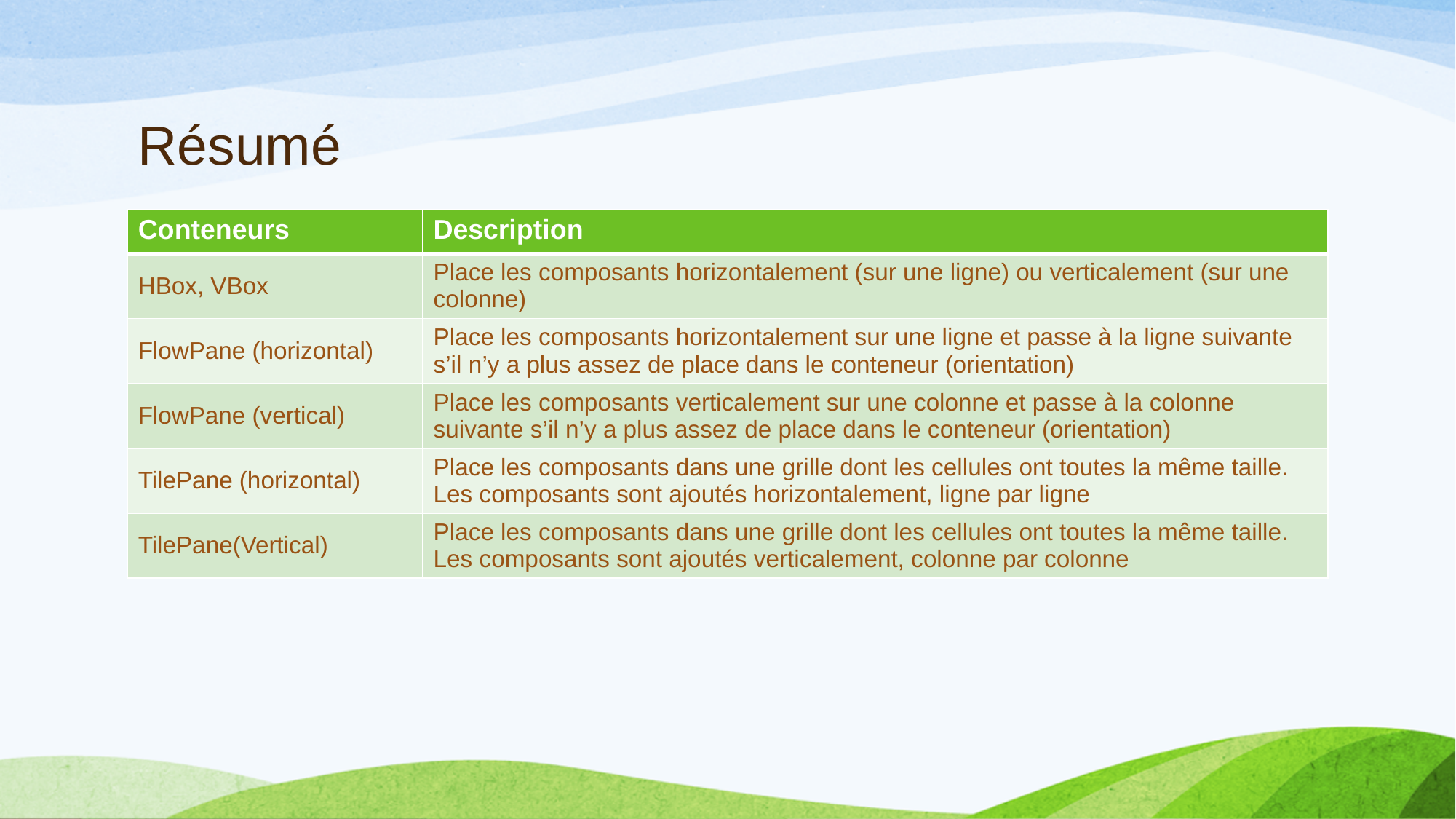

# Résumé
| Conteneurs | Description |
| --- | --- |
| HBox, VBox | Place les composants horizontalement (sur une ligne) ou verticalement (sur une colonne) |
| FlowPane (horizontal) | Place les composants horizontalement sur une ligne et passe à la ligne suivante s’il n’y a plus assez de place dans le conteneur (orientation) |
| FlowPane (vertical) | Place les composants verticalement sur une colonne et passe à la colonne suivante s’il n’y a plus assez de place dans le conteneur (orientation) |
| TilePane (horizontal) | Place les composants dans une grille dont les cellules ont toutes la même taille. Les composants sont ajoutés horizontalement, ligne par ligne |
| TilePane(Vertical) | Place les composants dans une grille dont les cellules ont toutes la même taille. Les composants sont ajoutés verticalement, colonne par colonne |